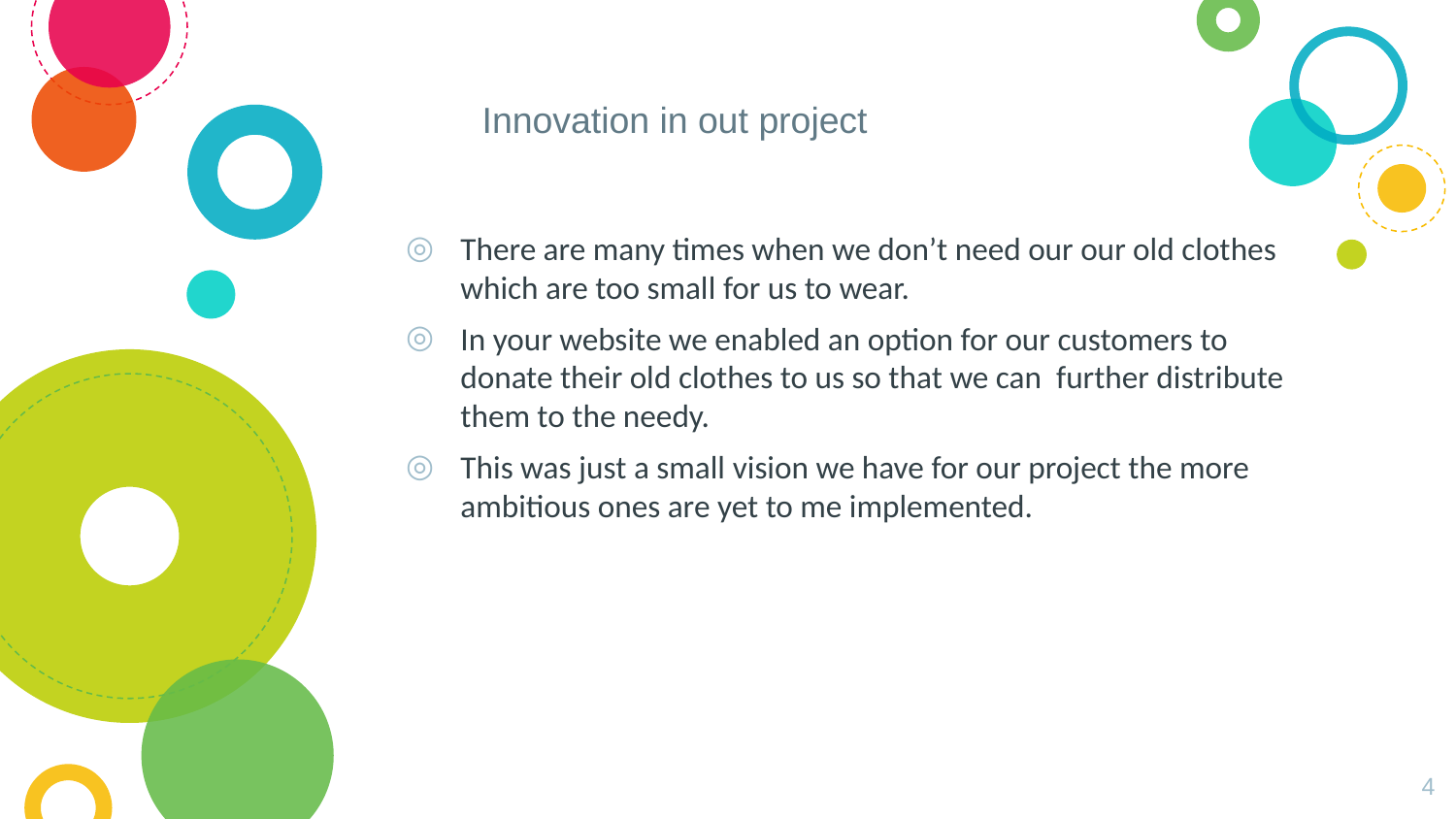

# Innovation in out project
There are many times when we don’t need our our old clothes which are too small for us to wear.
In your website we enabled an option for our customers to donate their old clothes to us so that we can  further distribute them to the needy.
This was just a small vision we have for our project the more ambitious ones are yet to me implemented.
4